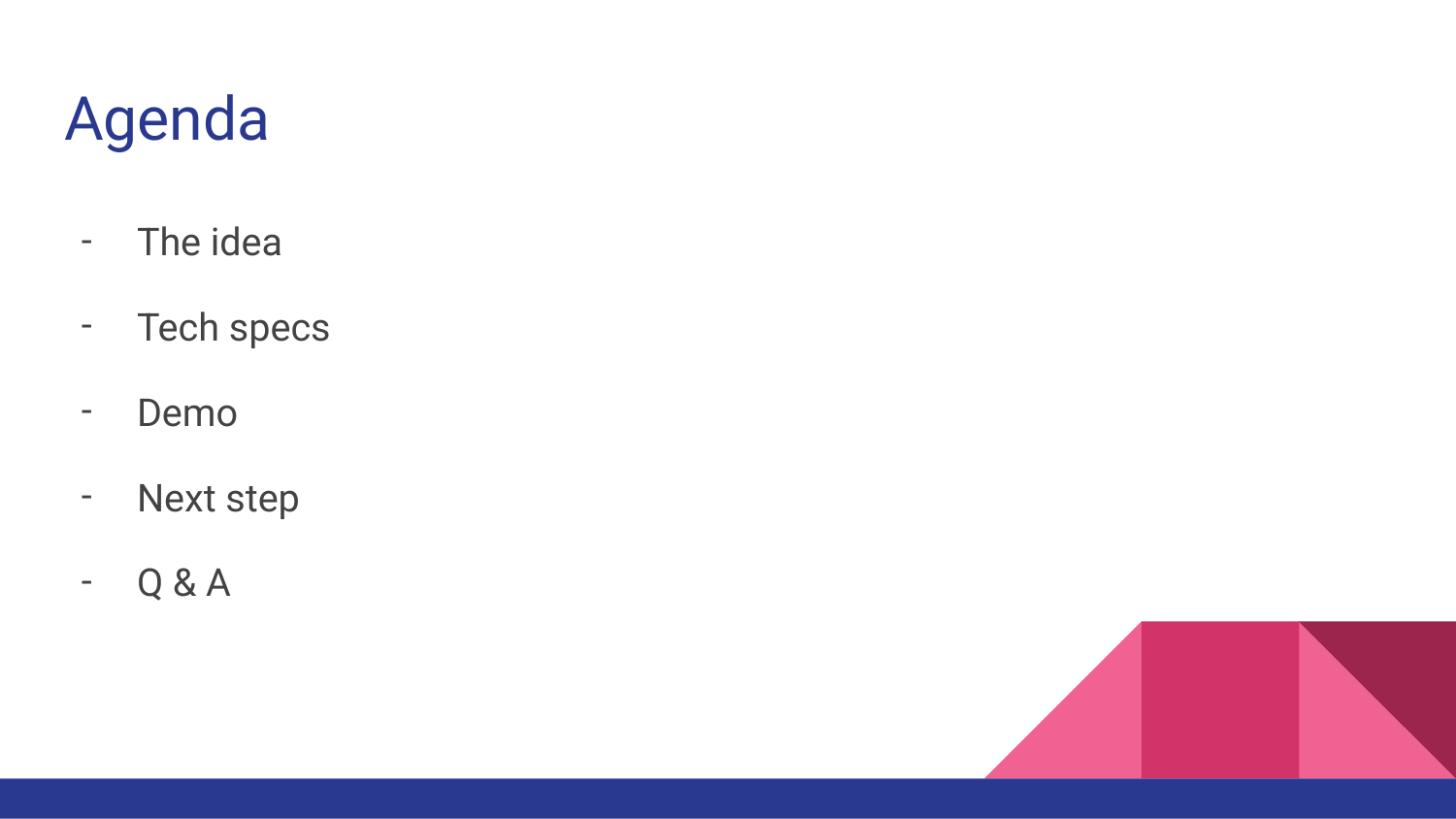

# Agenda
The idea
Tech specs
Demo
Next step
Q & A